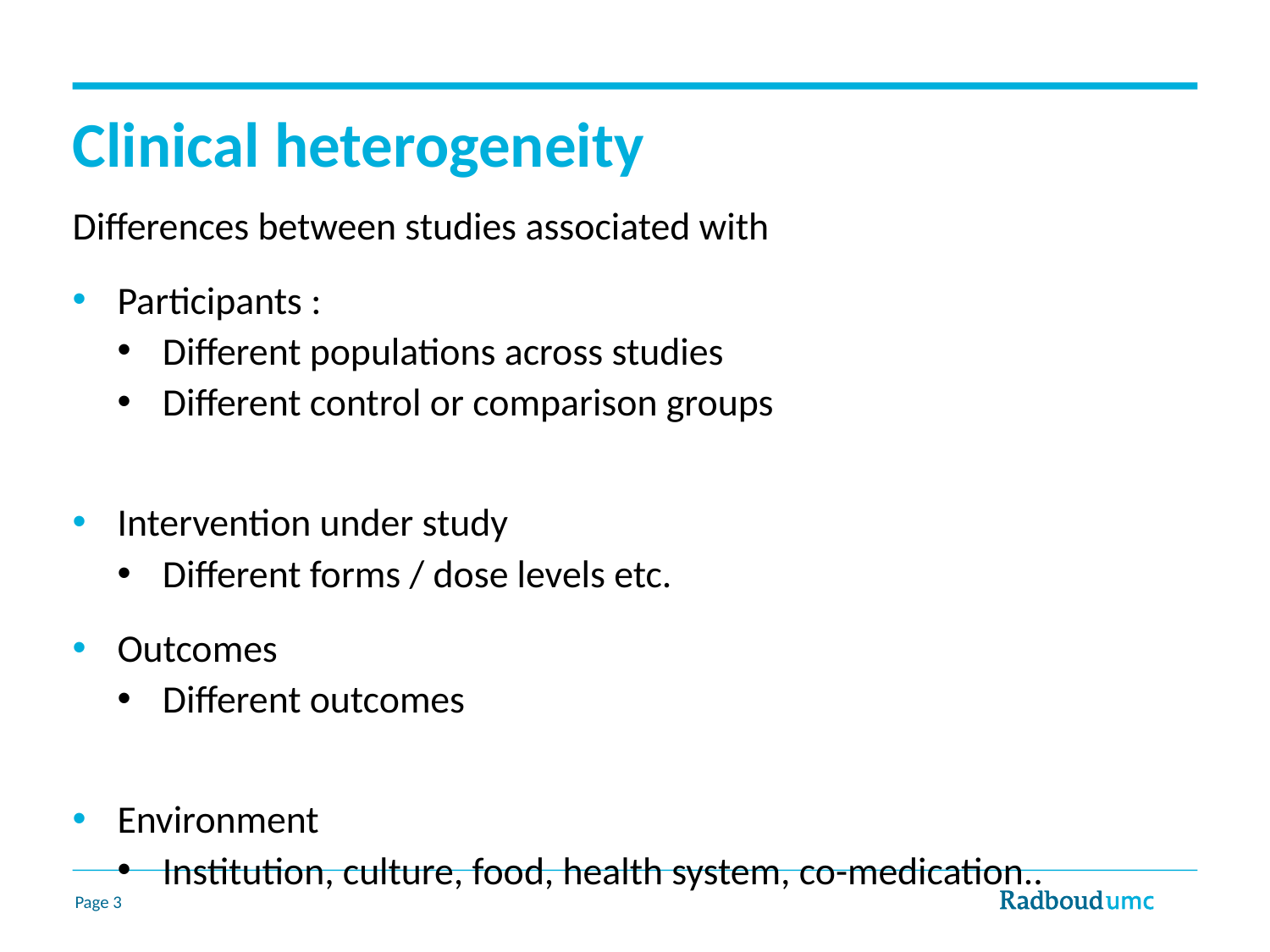

# Clinical heterogeneity
Differences between studies associated with

Participants :
Different populations across studies
Different control or comparison groups

Intervention under study
Different forms / dose levels etc.

Outcomes
Different outcomes

Environment
Institution, culture, food, health system, co-medication..
Page 3